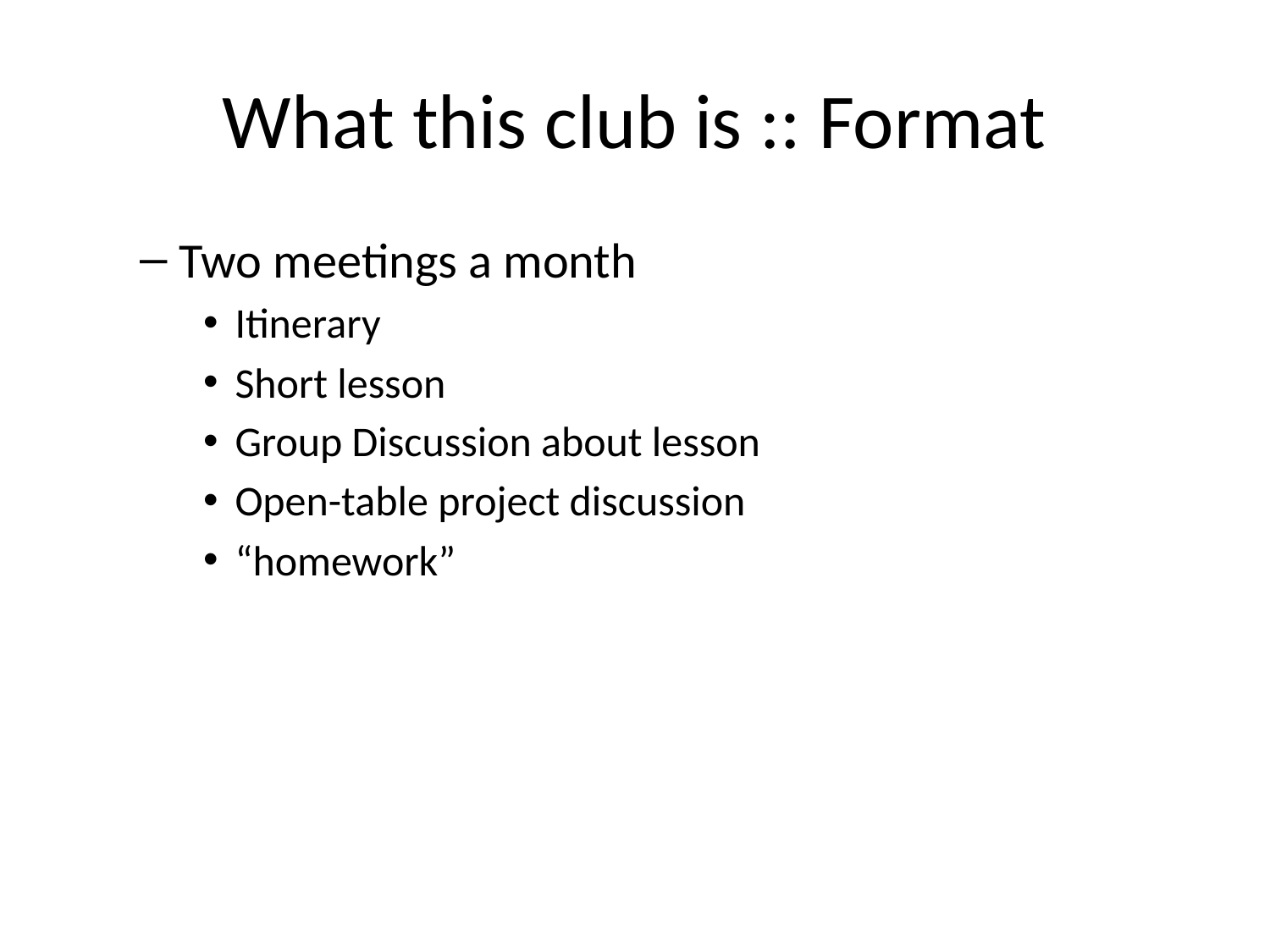

# What this club is :: Format
Two meetings a month
Itinerary
Short lesson
Group Discussion about lesson
Open-table project discussion
“homework”